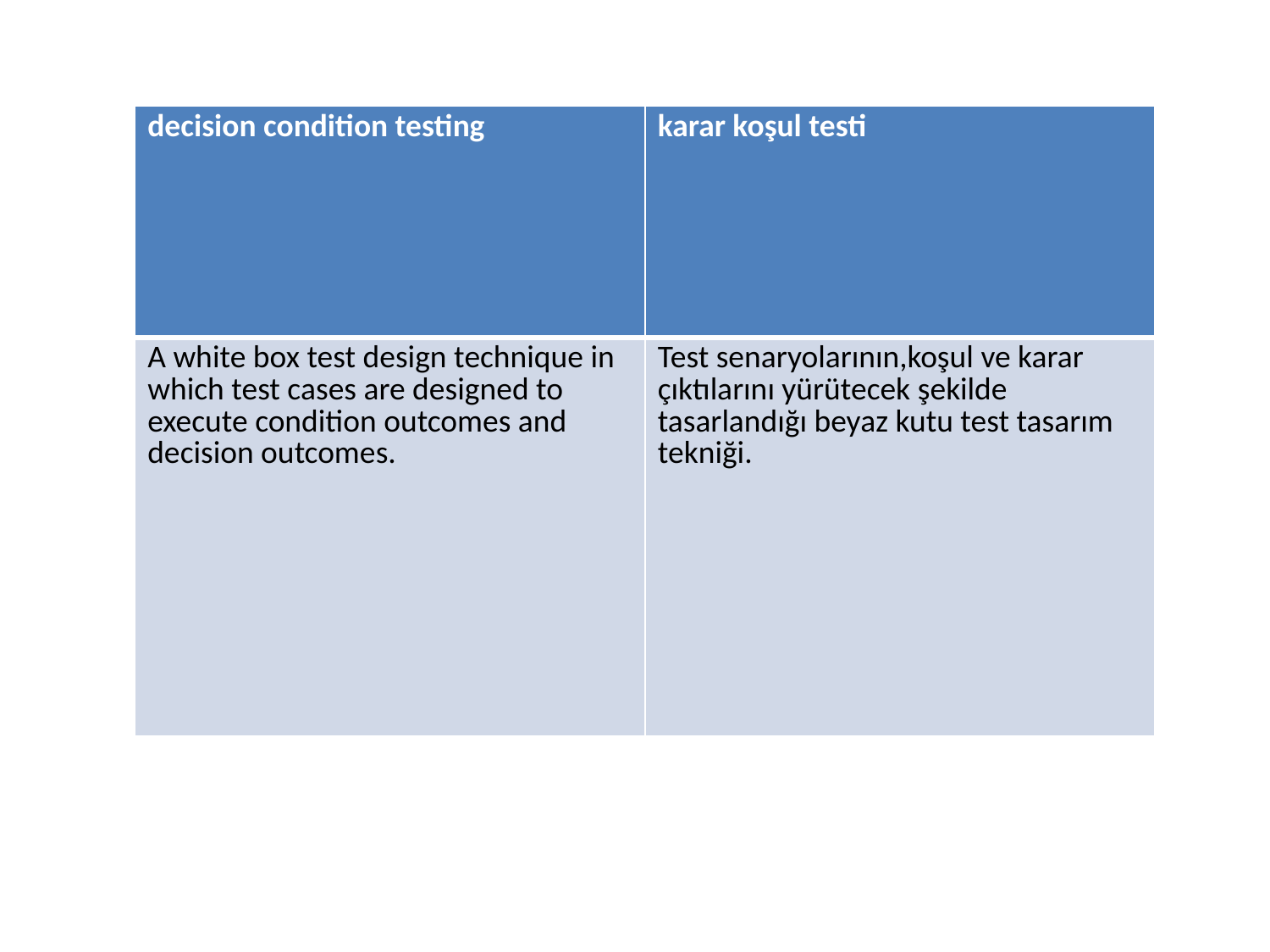

| decision condition testing | karar koşul testi |
| --- | --- |
| A white box test design technique in which test cases are designed to execute condition outcomes and decision outcomes. | Test senaryolarının,koşul ve karar çıktılarını yürütecek şekilde tasarlandığı beyaz kutu test tasarım tekniği. |